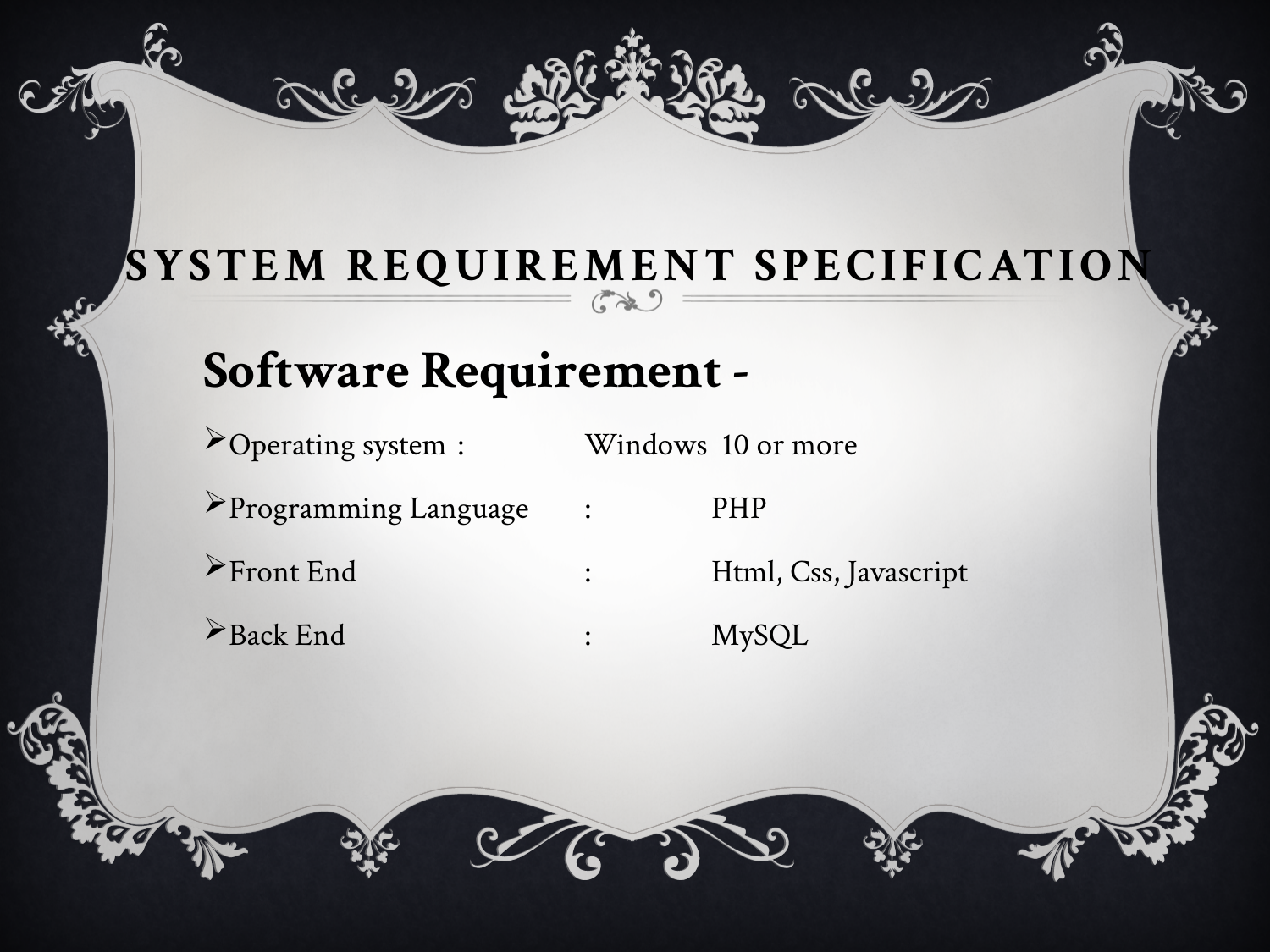

# System Requirement Specification
Software Requirement -
Operating system	:	Windows  10 or more
Programming Language	:	PHP
Front End		:	Html, Css, Javascript
Back End		:	MySQL